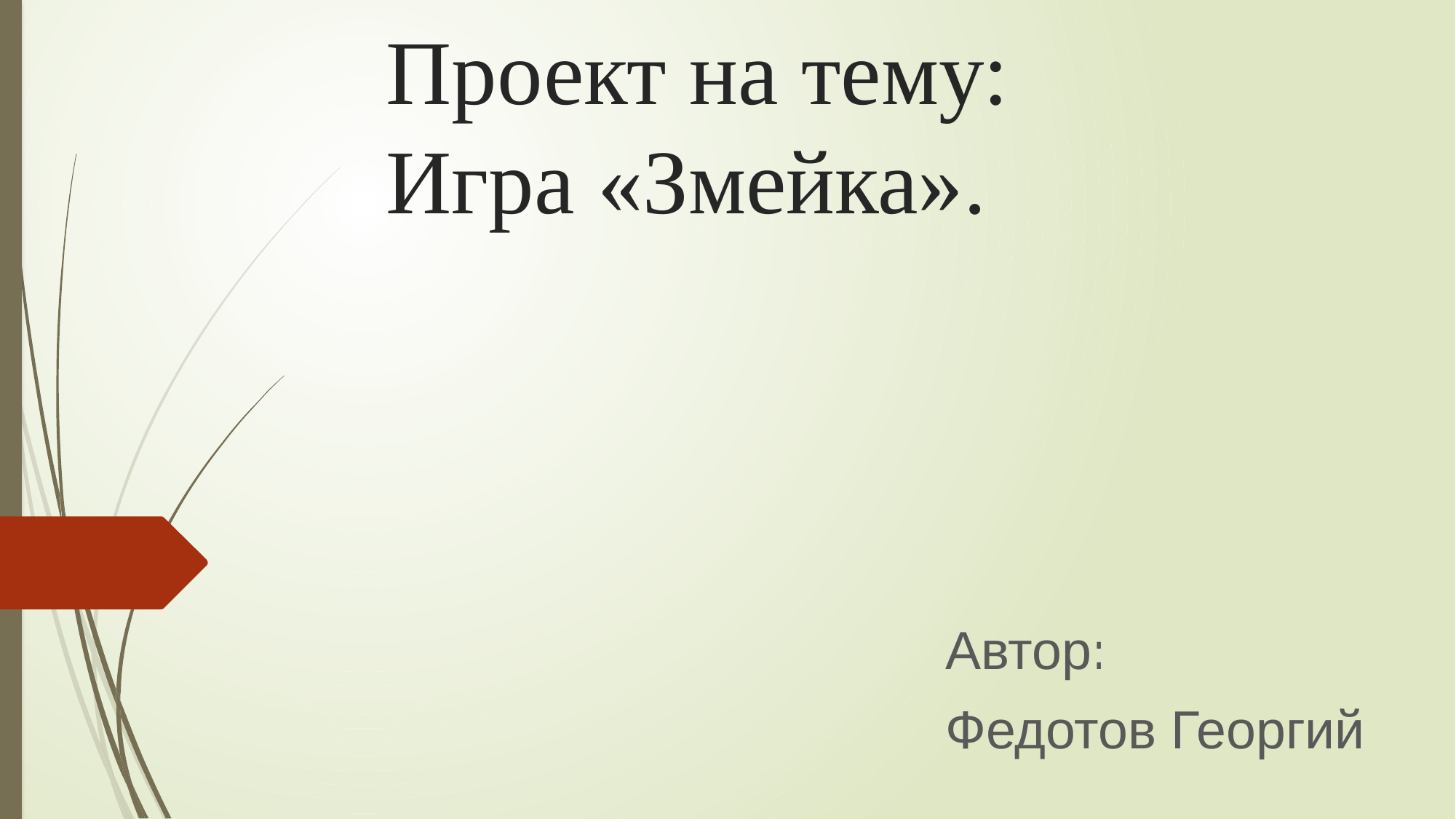

# Проект на тему: Игра «Змейка».
Автор:
Федотов Георгий